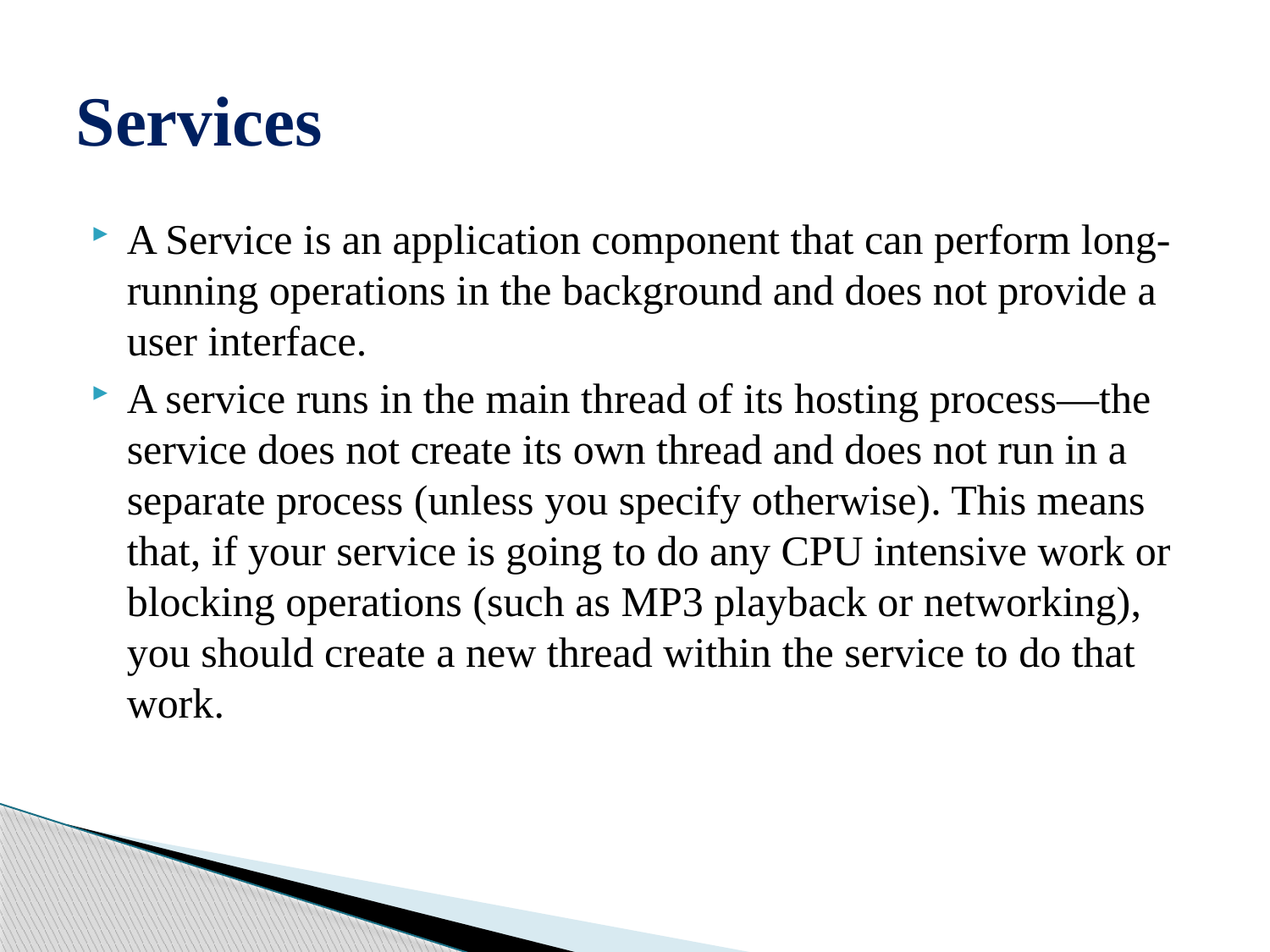

# Services
A Service is an application component that can perform long-running operations in the background and does not provide a user interface.
A service runs in the main thread of its hosting process—the service does not create its own thread and does not run in a separate process (unless you specify otherwise). This means that, if your service is going to do any CPU intensive work or blocking operations (such as MP3 playback or networking), you should create a new thread within the service to do that work.